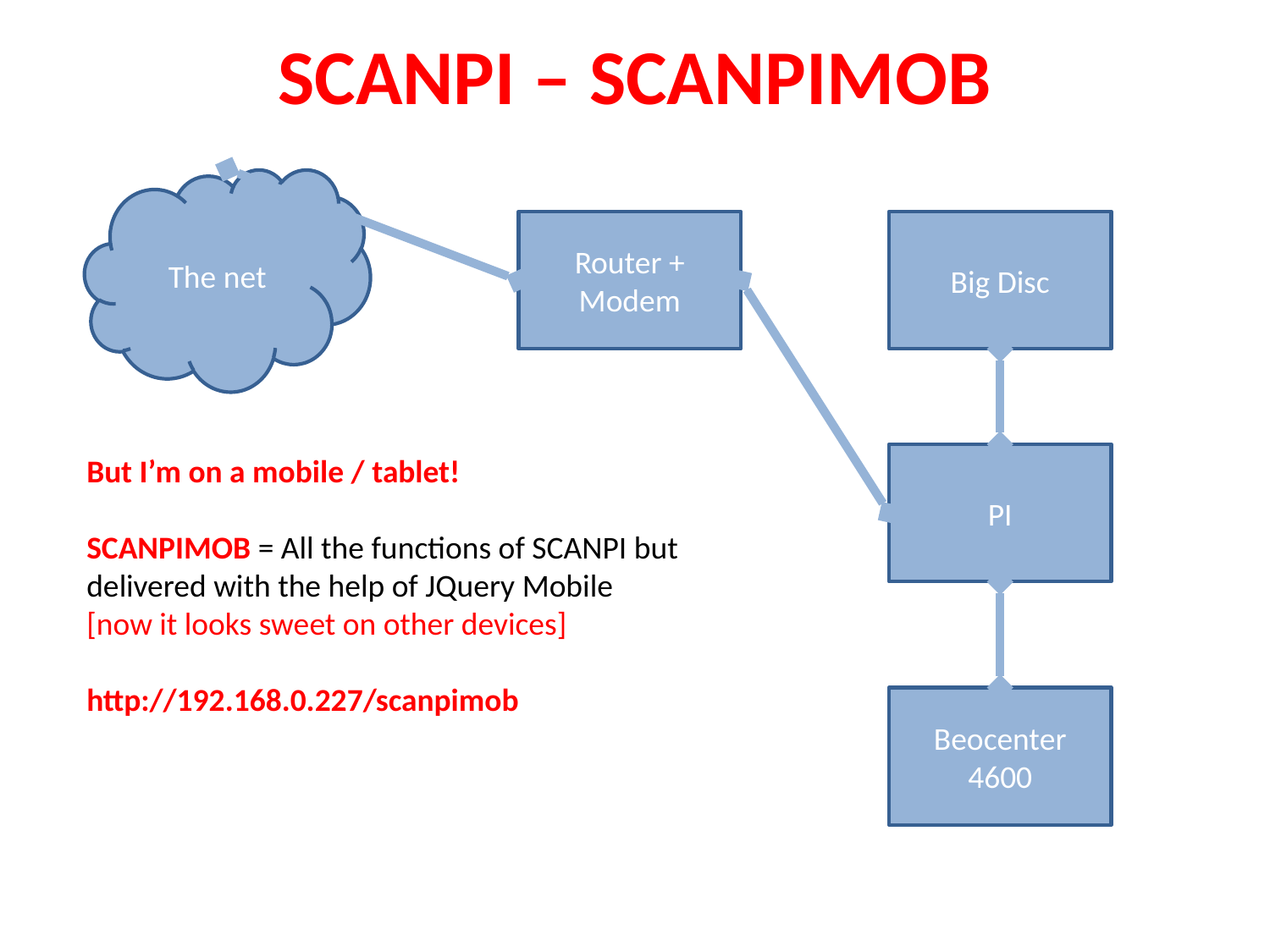

SCANPI – SCANPIMOB
The net
Router + Modem
Big Disc
PI
But I’m on a mobile / tablet!

SCANPIMOB = All the functions of SCANPI but delivered with the help of JQuery Mobile
[now it looks sweet on other devices]

http://192.168.0.227/scanpimob

Beocenter
4600